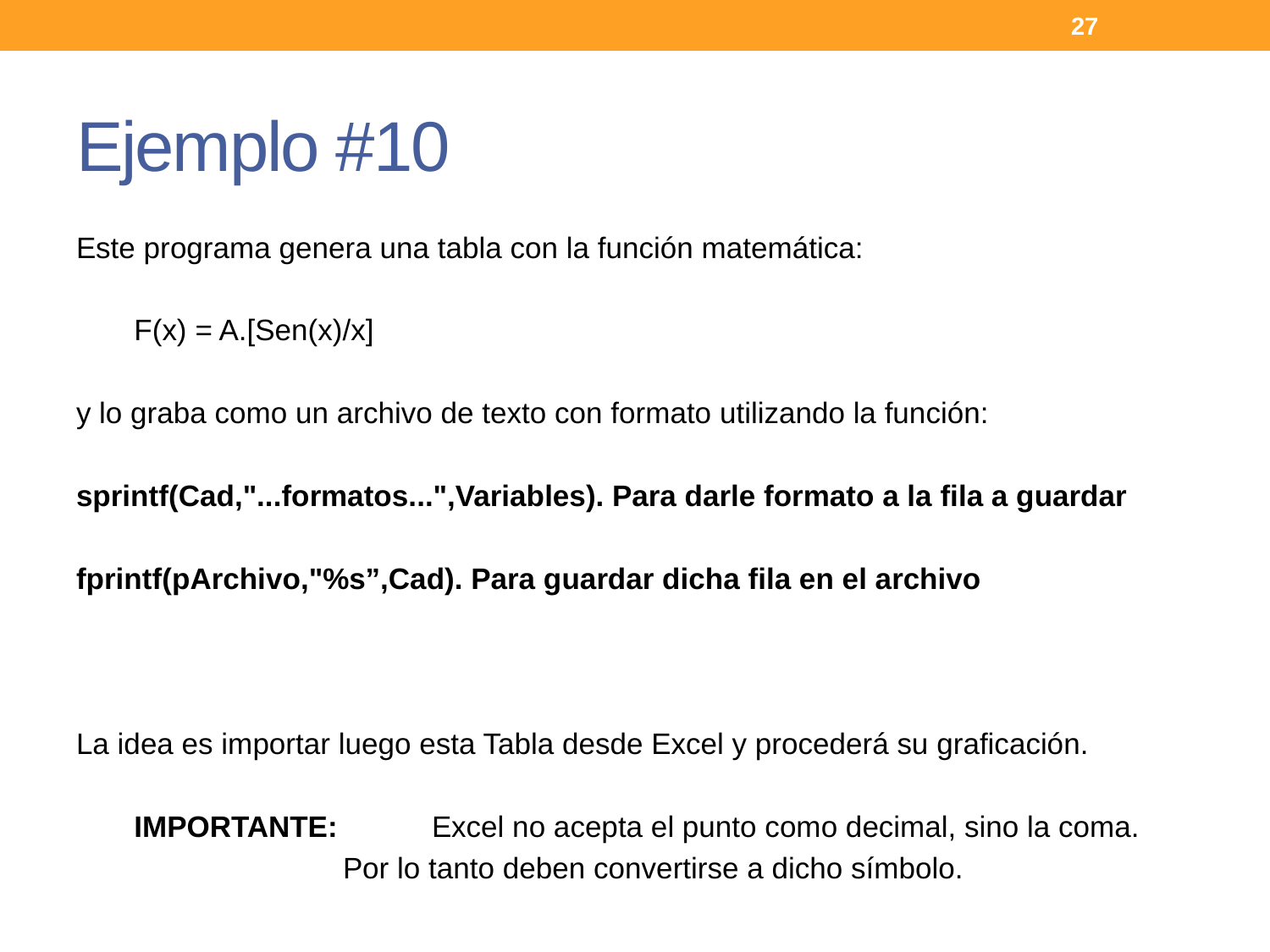

27
# Ejemplo #10
Este programa genera una tabla con la función matemática:

       F(x) = A.[Sen(x)/x]

y lo graba como un archivo de texto con formato utilizando la función:

sprintf(Cad,"...formatos...",Variables). Para darle formato a la fila a guardar

fprintf(pArchivo,"%s”,Cad). Para guardar dicha fila en el archivo

La idea es importar luego esta Tabla desde Excel y procederá su graficación.

       IMPORTANTE: 	Excel no acepta el punto como decimal, sino la coma.
			Por lo tanto deben convertirse a dicho símbolo.